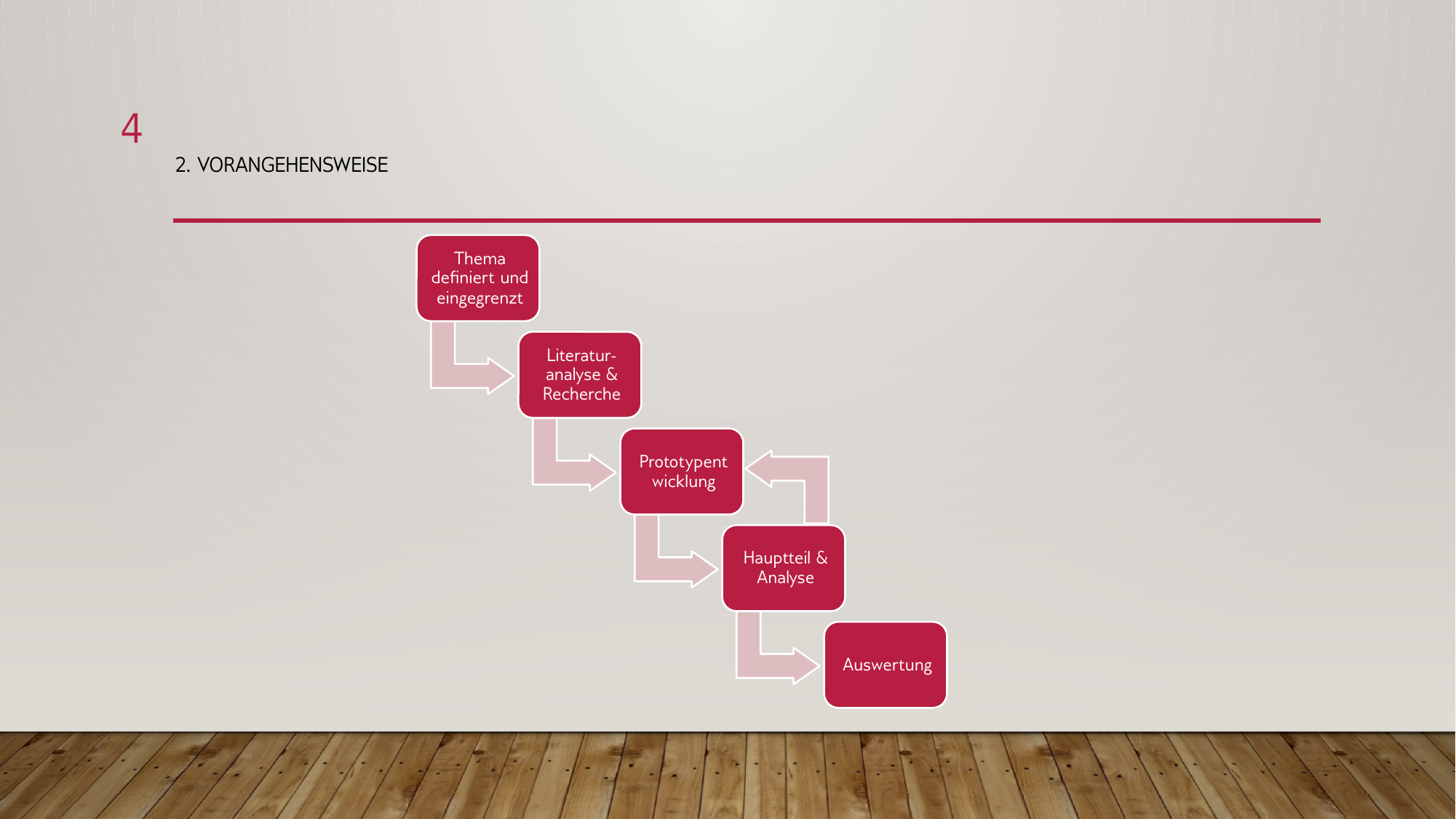

4
# 2. Vorangehensweise
Thema definiert und eingegrenzt
Literatur-analyse & Recherche
Prototypentwicklung
Hauptteil & Analyse
Auswertung